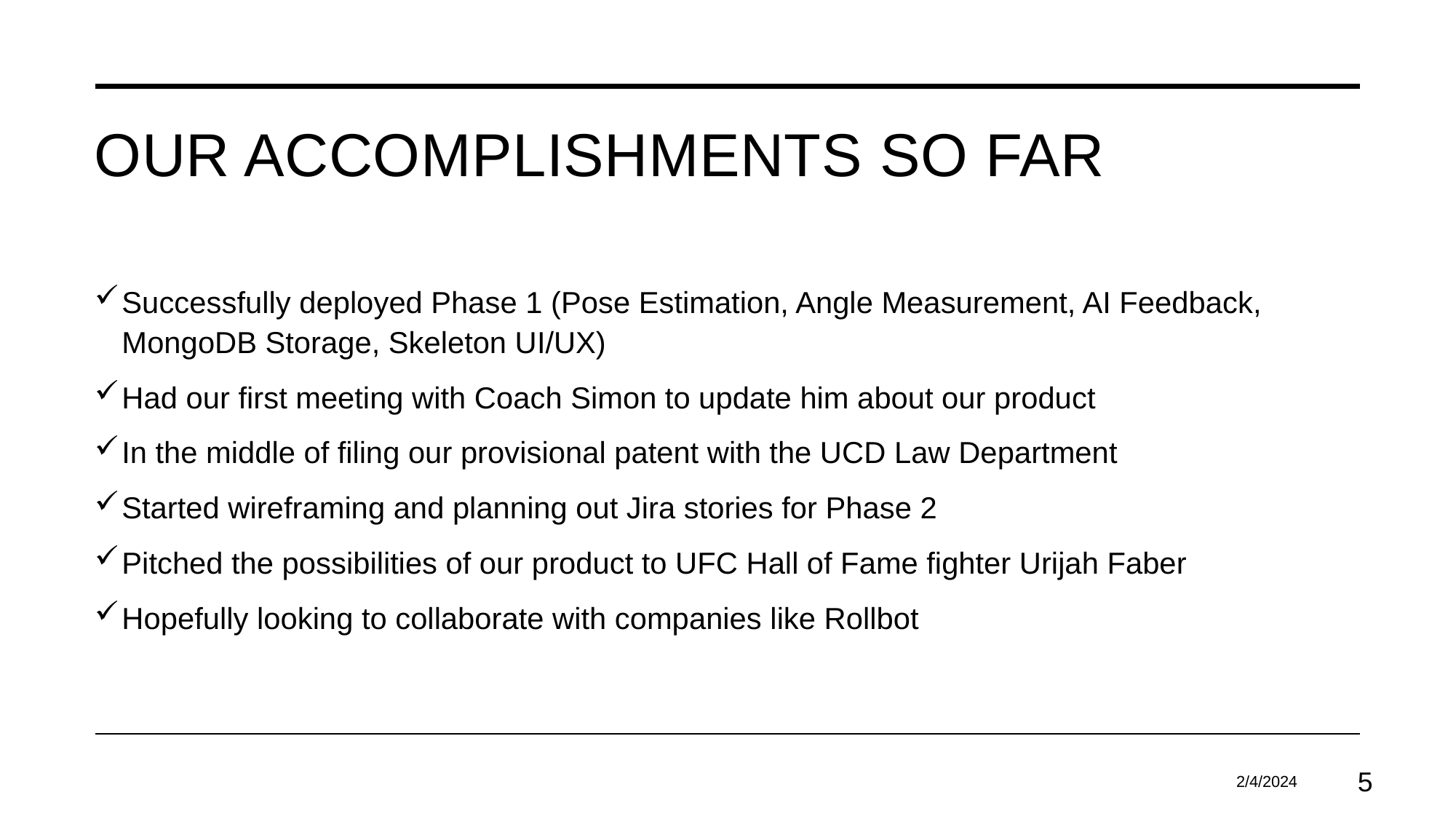

# Our accomplishments so far
Successfully deployed Phase 1 (Pose Estimation, Angle Measurement, AI Feedback, MongoDB Storage, Skeleton UI/UX)
Had our first meeting with Coach Simon to update him about our product
In the middle of filing our provisional patent with the UCD Law Department
Started wireframing and planning out Jira stories for Phase 2
Pitched the possibilities of our product to UFC Hall of Fame fighter Urijah Faber
Hopefully looking to collaborate with companies like Rollbot

2/4/2024
5